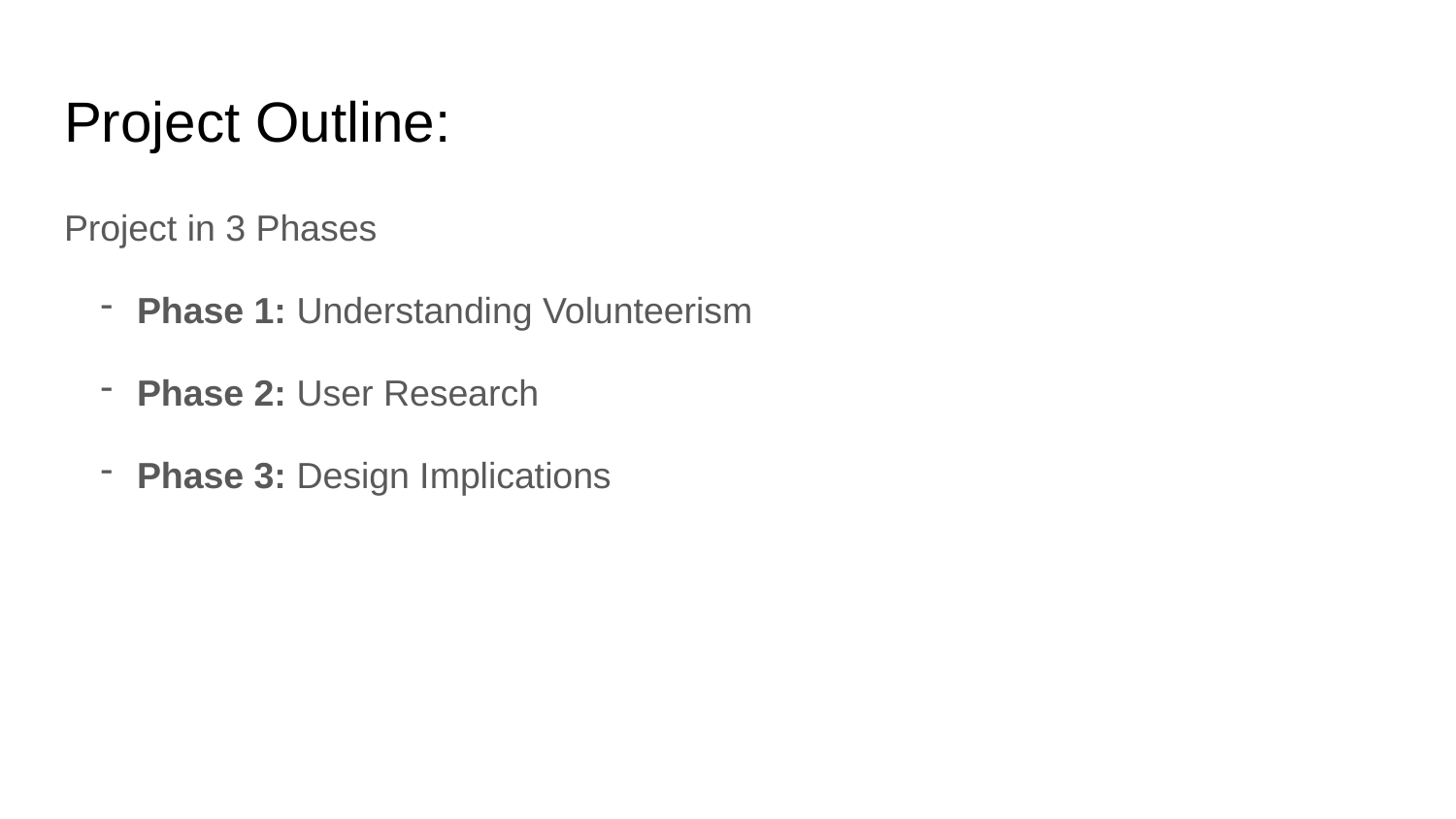

# Project Outline:
Project in 3 Phases
Phase 1: Understanding Volunteerism
Phase 2: User Research
Phase 3: Design Implications